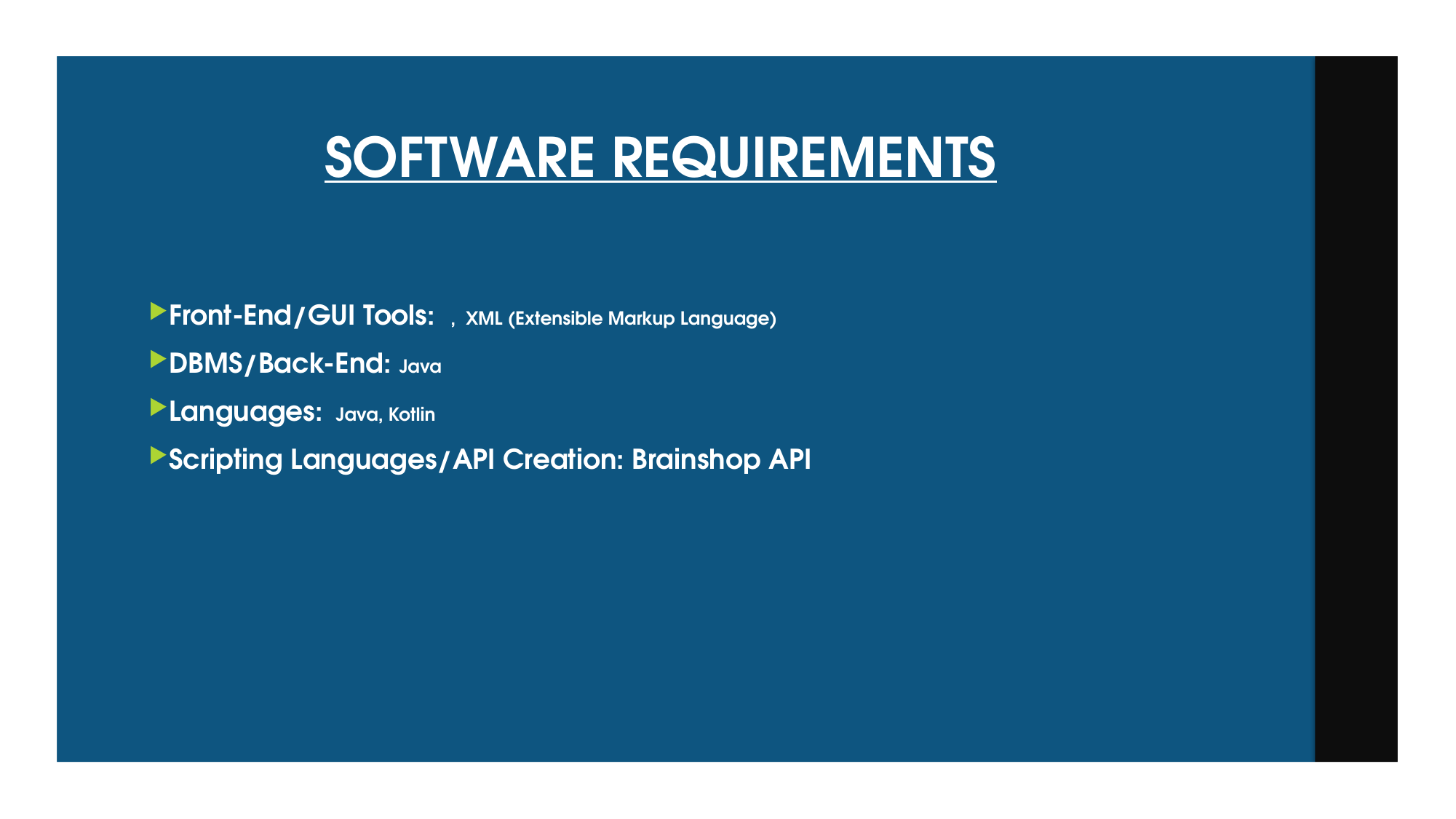

# SOFTWARE REQUIREMENTS
Front-End/GUI Tools:  ,  XML (Extensible Markup Language)
DBMS/Back-End: Java
Languages:  Java, Kotlin
Scripting Languages/API Creation: Brainshop API